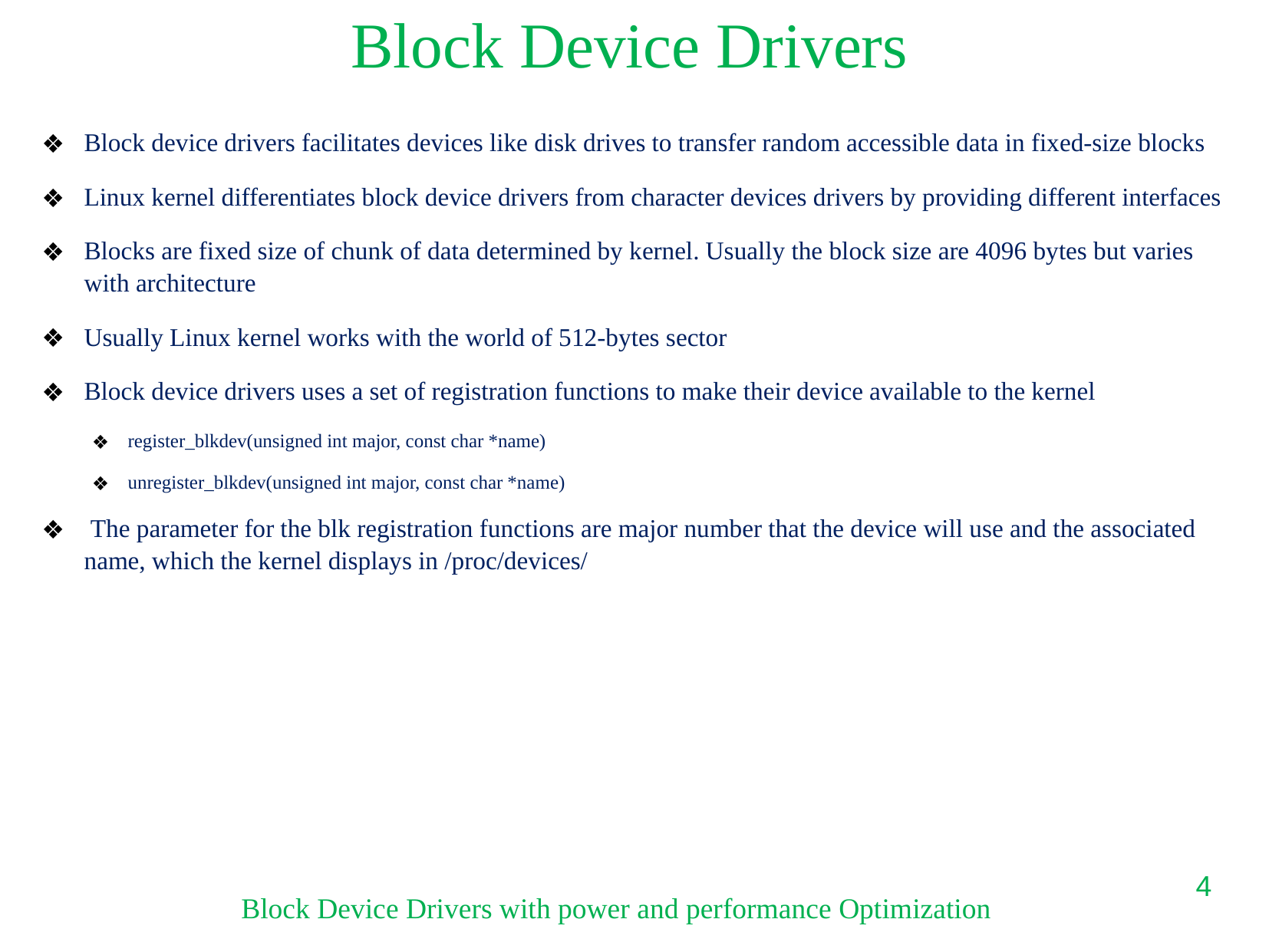

# Block Device Drivers

Block device drivers facilitates devices like disk drives to transfer random accessible data in fixed-size blocks
Linux kernel differentiates block device drivers from character devices drivers by providing different interfaces
Blocks are fixed size of chunk of data determined by kernel. Usually the block size are 4096 bytes but varies with architecture
Usually Linux kernel works with the world of 512-bytes sector
Block device drivers uses a set of registration functions to make their device available to the kernel
register_blkdev(unsigned int major, const char *name)
unregister_blkdev(unsigned int major, const char *name)
 The parameter for the blk registration functions are major number that the device will use and the associated name, which the kernel displays in /proc/devices/
4
Block Device Drivers with power and performance Optimization